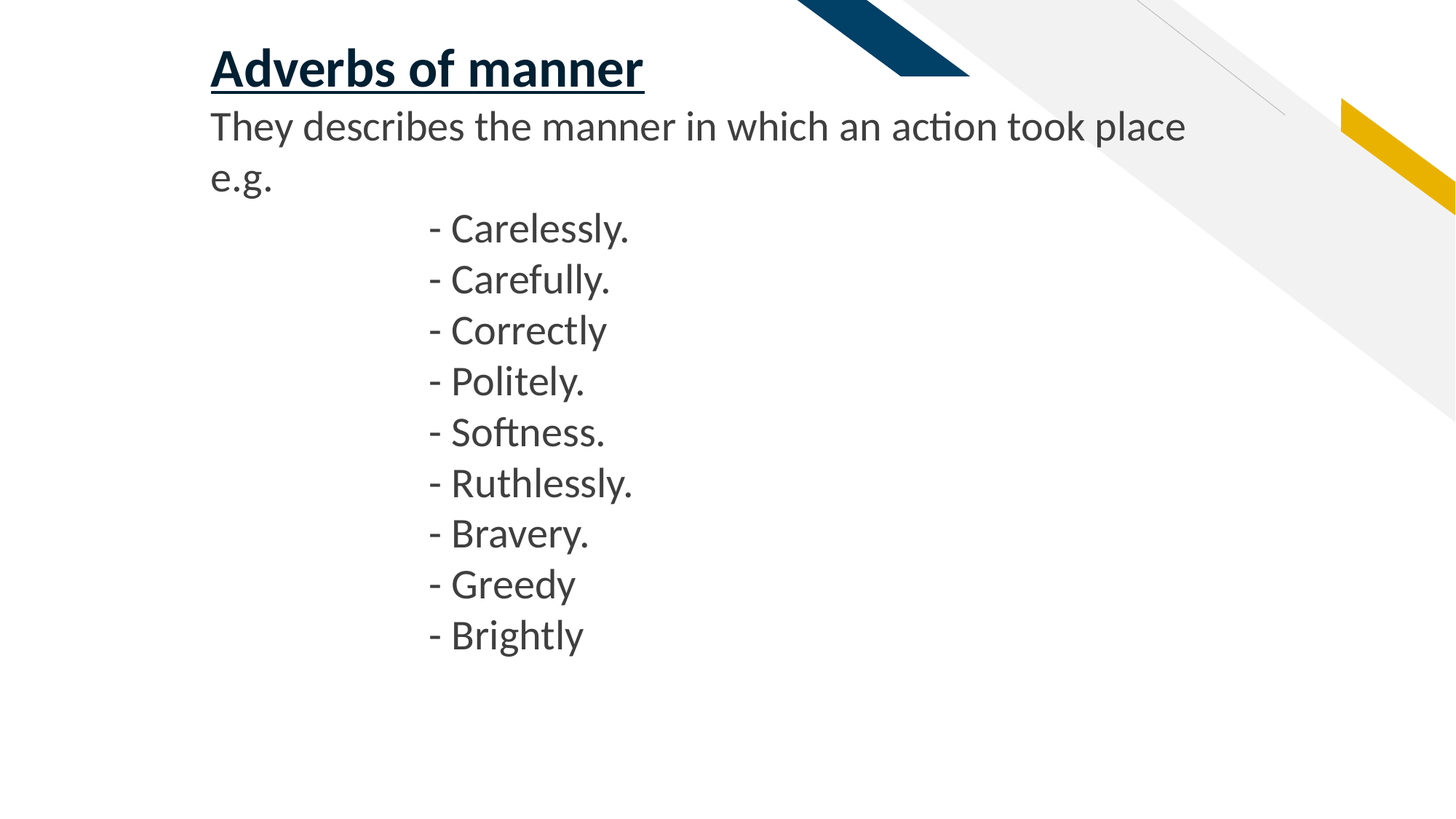

Adverbs of manner
They describes the manner in which an action took place e.g.
		- Carelessly.
		- Carefully.
		- Correctly
		- Politely.
		- Softness.
		- Ruthlessly.
		- Bravery.
		- Greedy
		- Brightly